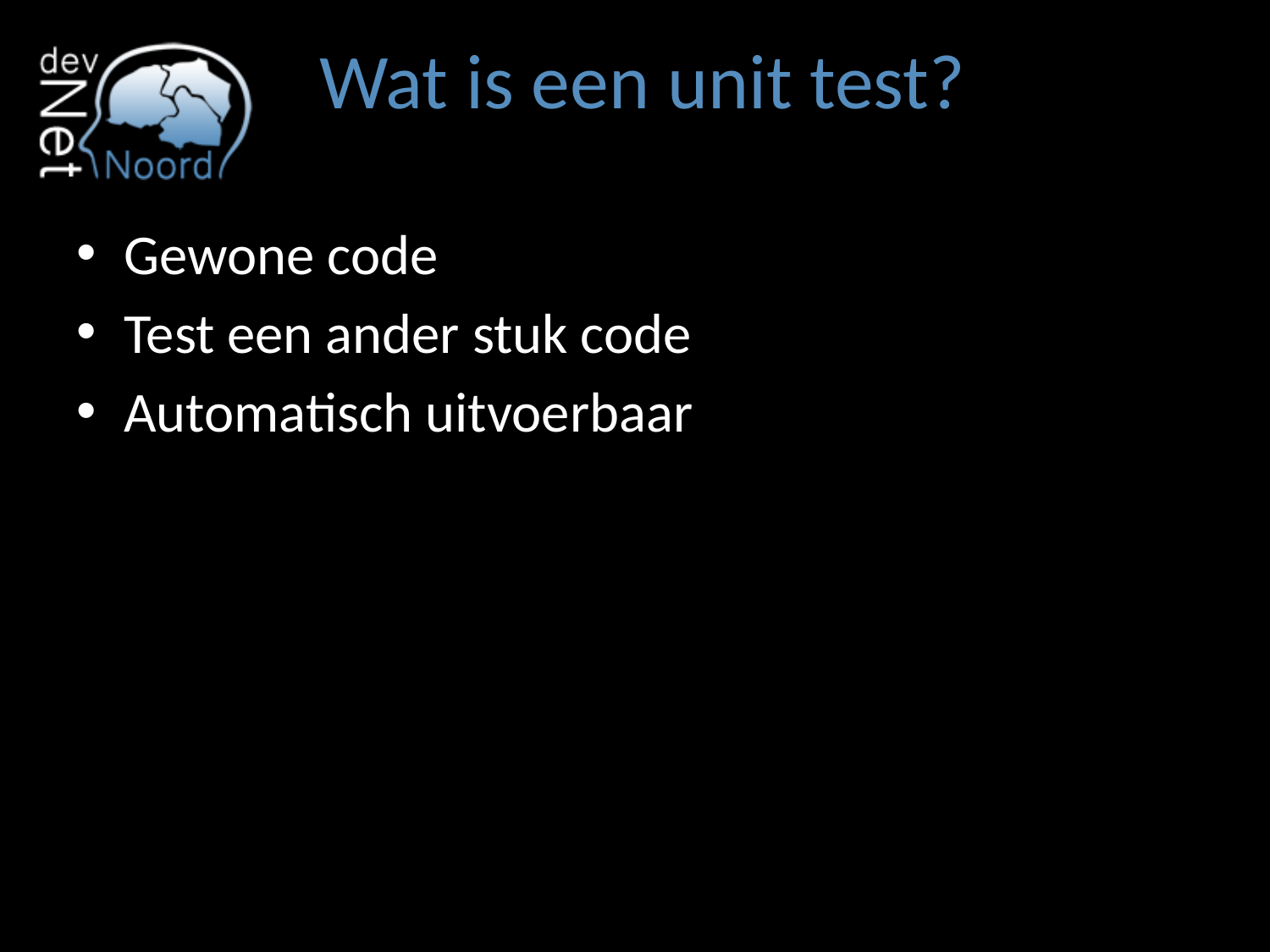

# Wat is een unit test?
Gewone code
Test een ander stuk code
Automatisch uitvoerbaar